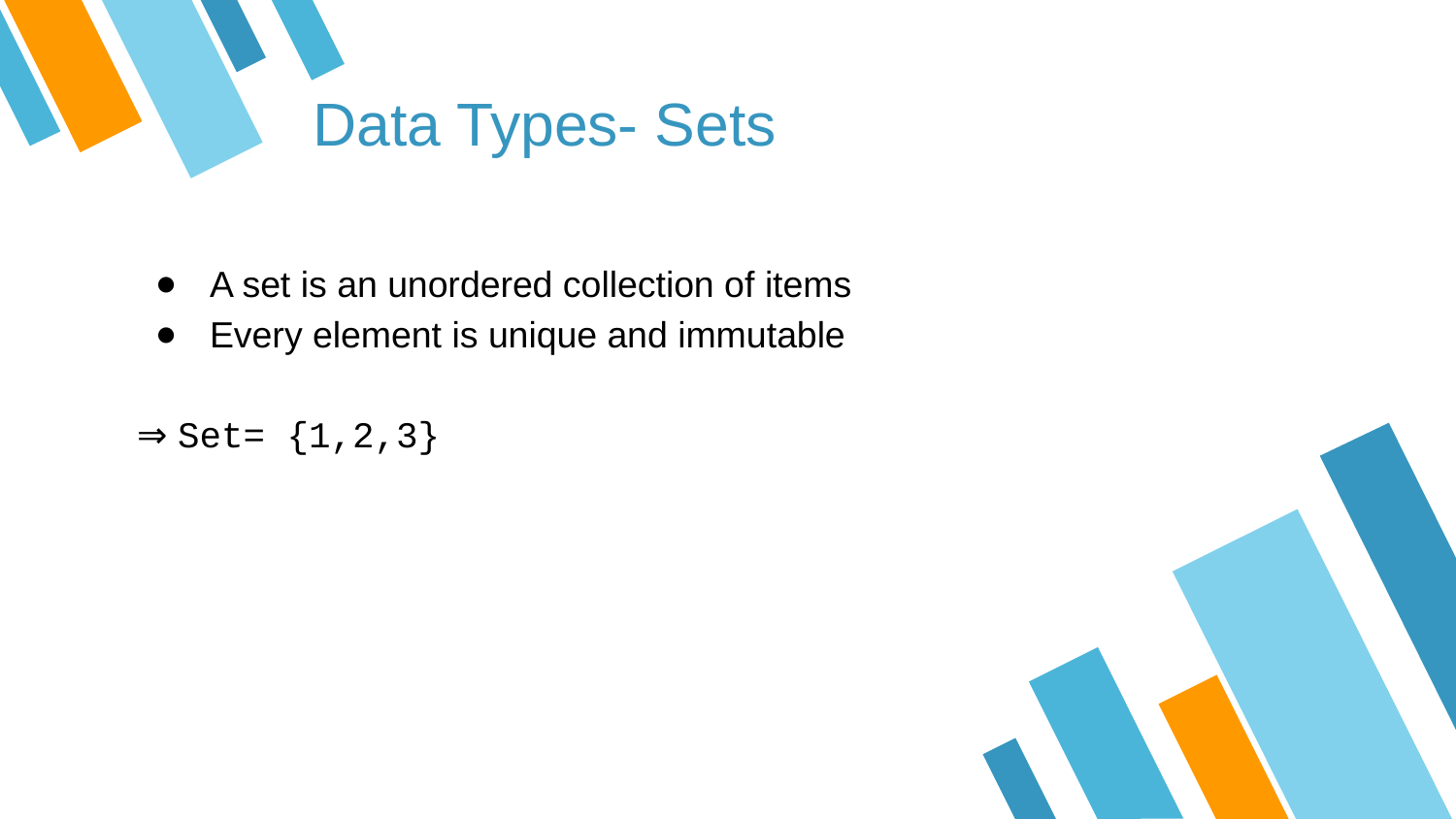

Data Types- Sets
A set is an unordered collection of items
Every element is unique and immutable

⇒ Set= {1,2,3}